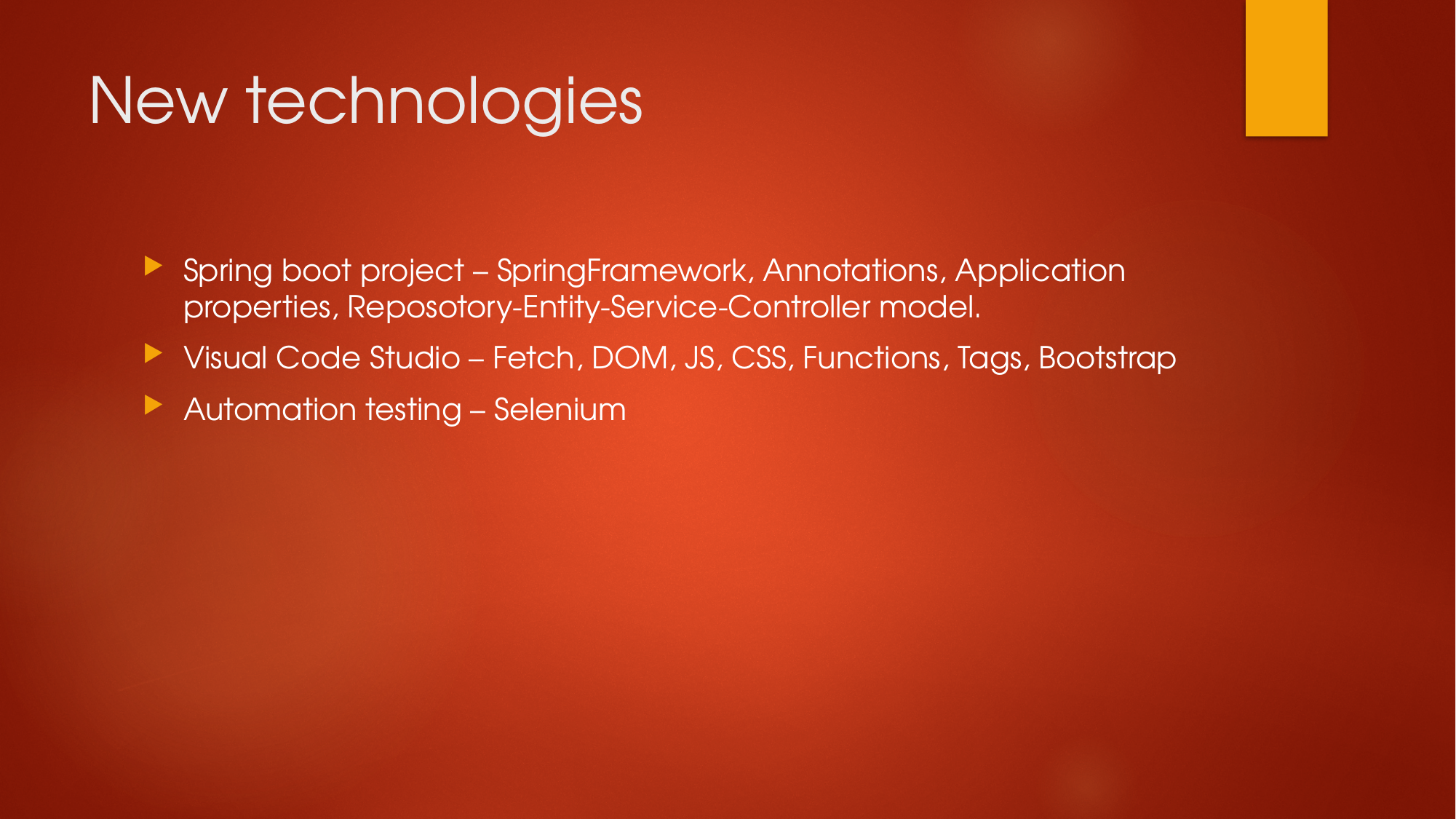

# New technologies
Spring boot project – SpringFramework, Annotations, Application properties, Reposotory-Entity-Service-Controller model.
Visual Code Studio – Fetch, DOM, JS, CSS, Functions, Tags, Bootstrap
Automation testing – Selenium